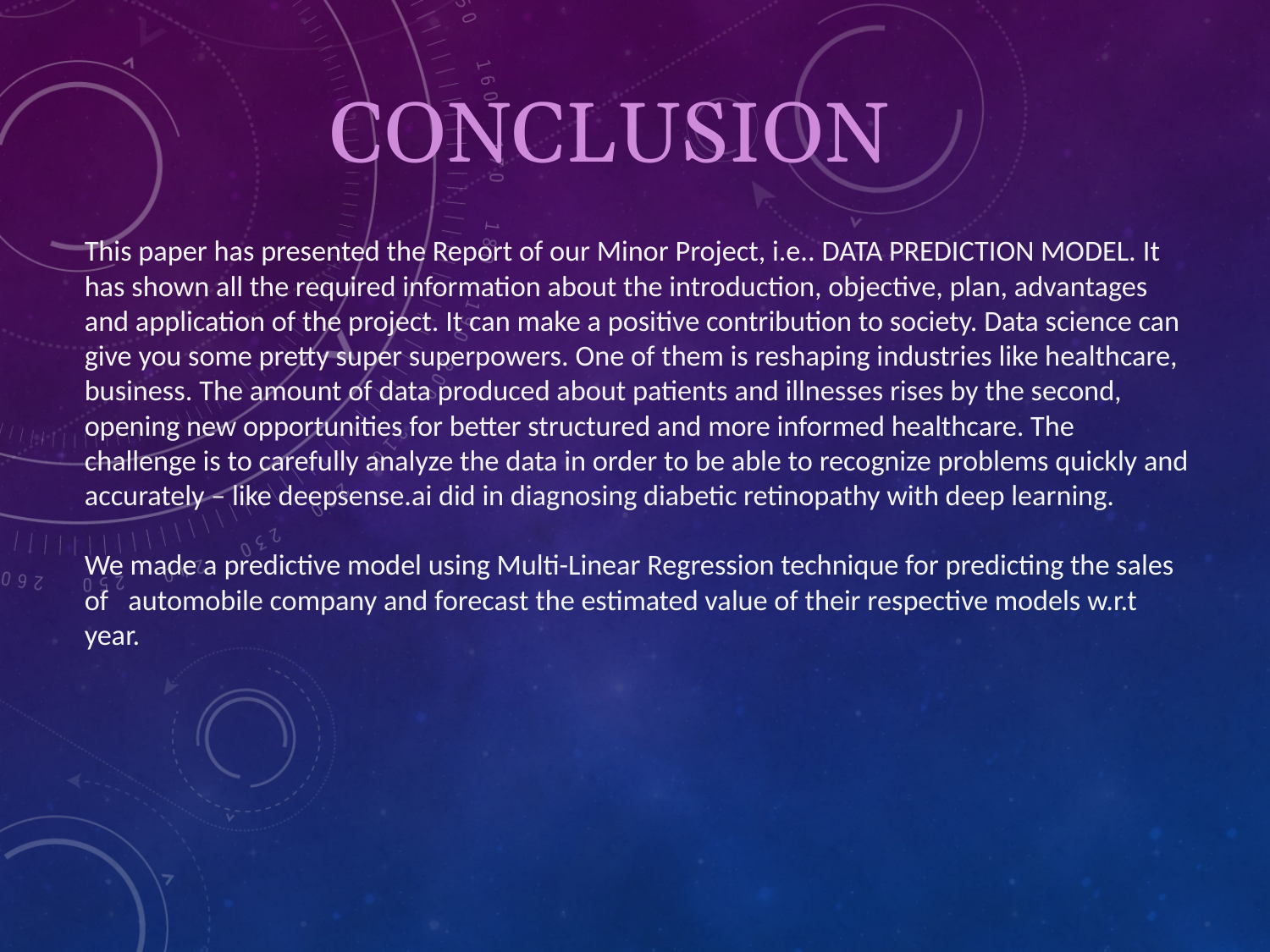

CONCLUSION
This paper has presented the Report of our Minor Project, i.e.. DATA PREDICTION MODEL. It has shown all the required information about the introduction, objective, plan, advantages and application of the project. It can make a positive contribution to society. Data science can give you some pretty super superpowers. One of them is reshaping industries like healthcare, business. The amount of data produced about patients and illnesses rises by the second, opening new opportunities for better structured and more informed healthcare. The challenge is to carefully analyze the data in order to be able to recognize problems quickly and accurately – like deepsense.ai did in diagnosing diabetic retinopathy with deep learning.

We made a predictive model using Multi-Linear Regression technique for predicting the sales of   automobile company and forecast the estimated value of their respective models w.r.t year.